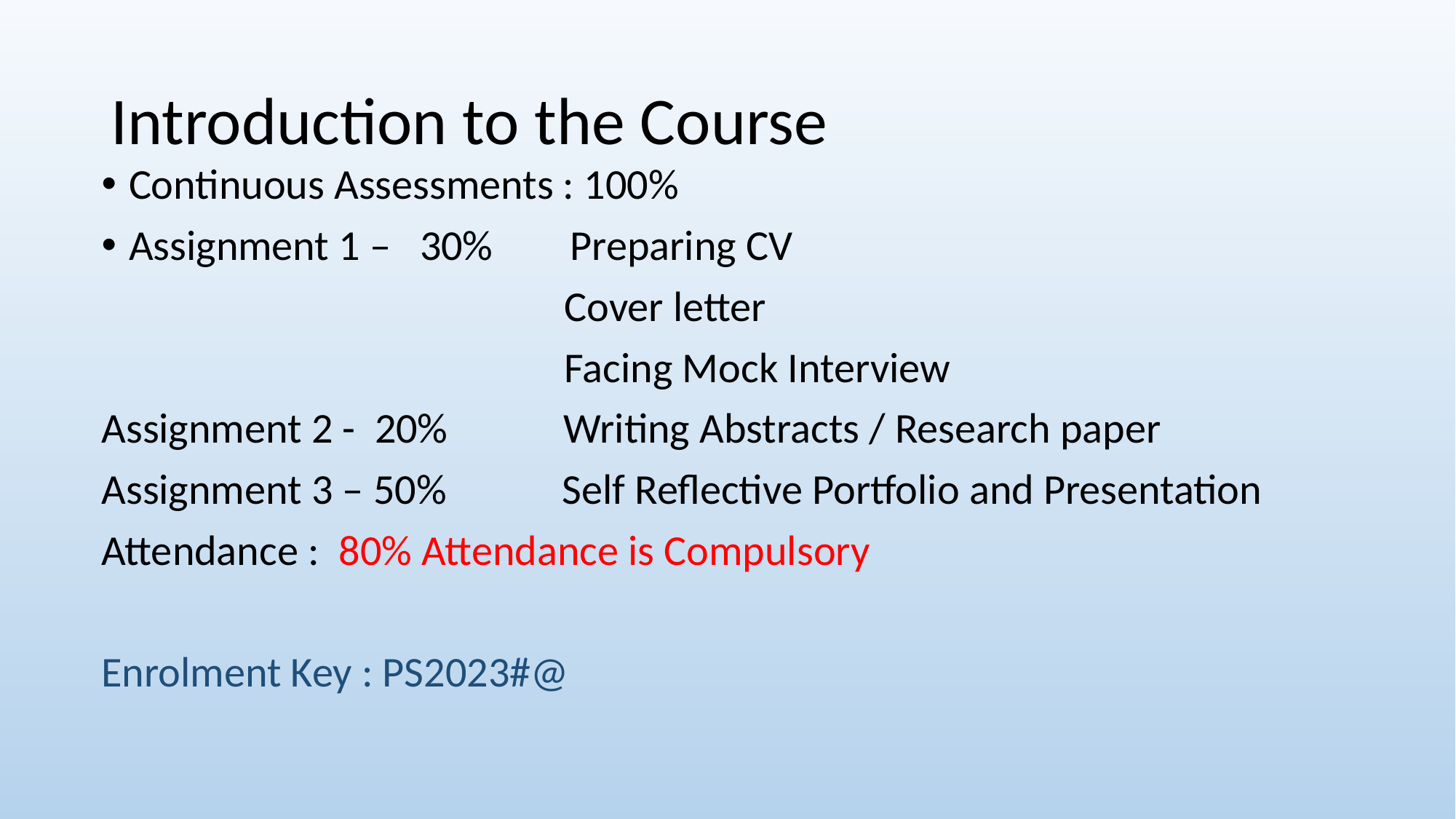

# Introduction to the Course
Continuous Assessments : 100%
Assignment 1 –   30%        Preparing CV
                                                Cover letter
                                                Facing Mock Interview
Assignment 2 -  20%            Writing Abstracts / Research paper
Assignment 3 – 50%            Self Reflective Portfolio and Presentation
Attendance :  80% Attendance is Compulsory

Enrolment Key : PS2023#@